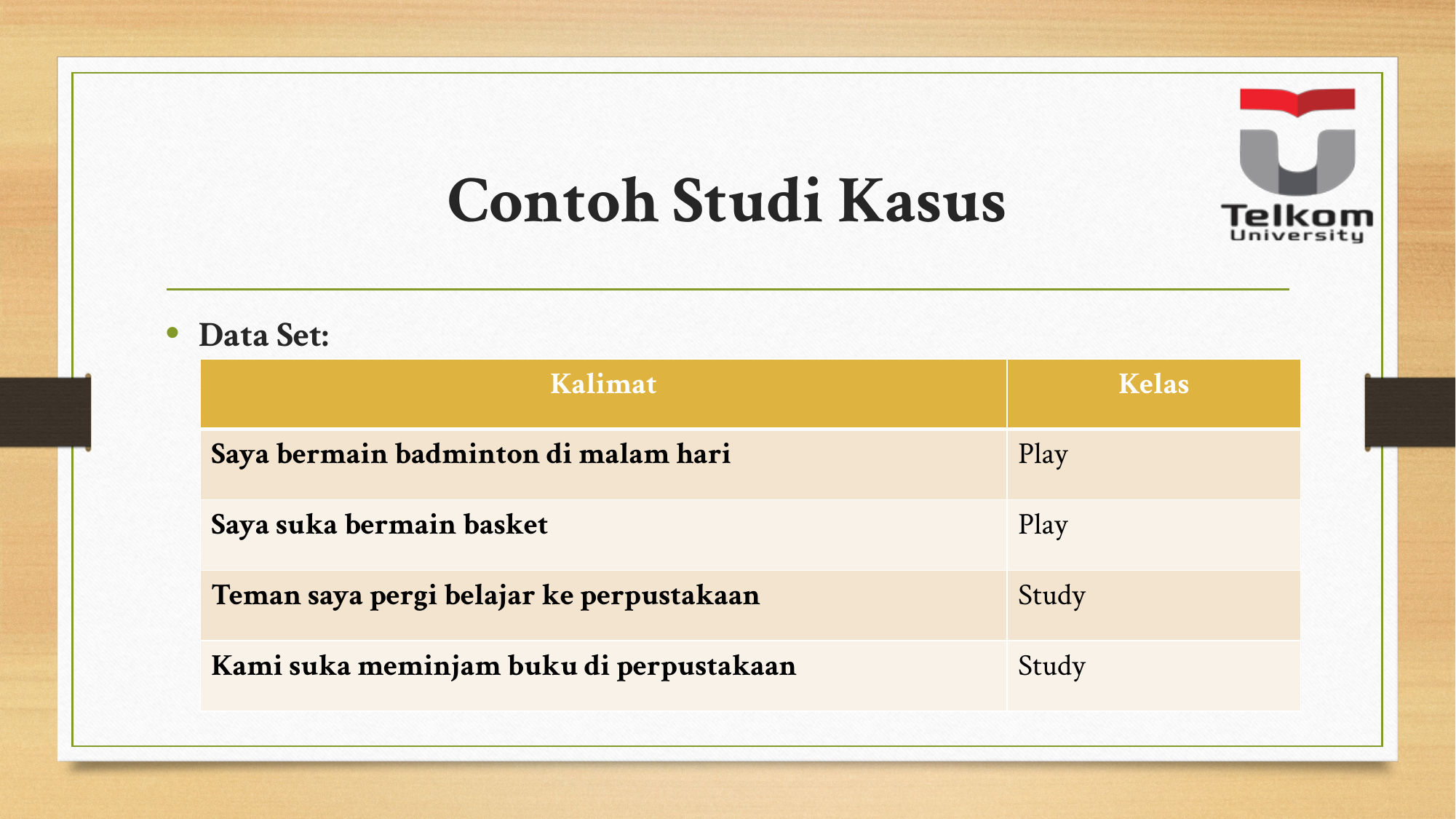

# Contoh Studi Kasus
Data Set:
| Kalimat | Kelas |
| --- | --- |
| Saya bermain badminton di malam hari | Play |
| Saya suka bermain basket | Play |
| Teman saya pergi belajar ke perpustakaan | Study |
| Kami suka meminjam buku di perpustakaan | Study |